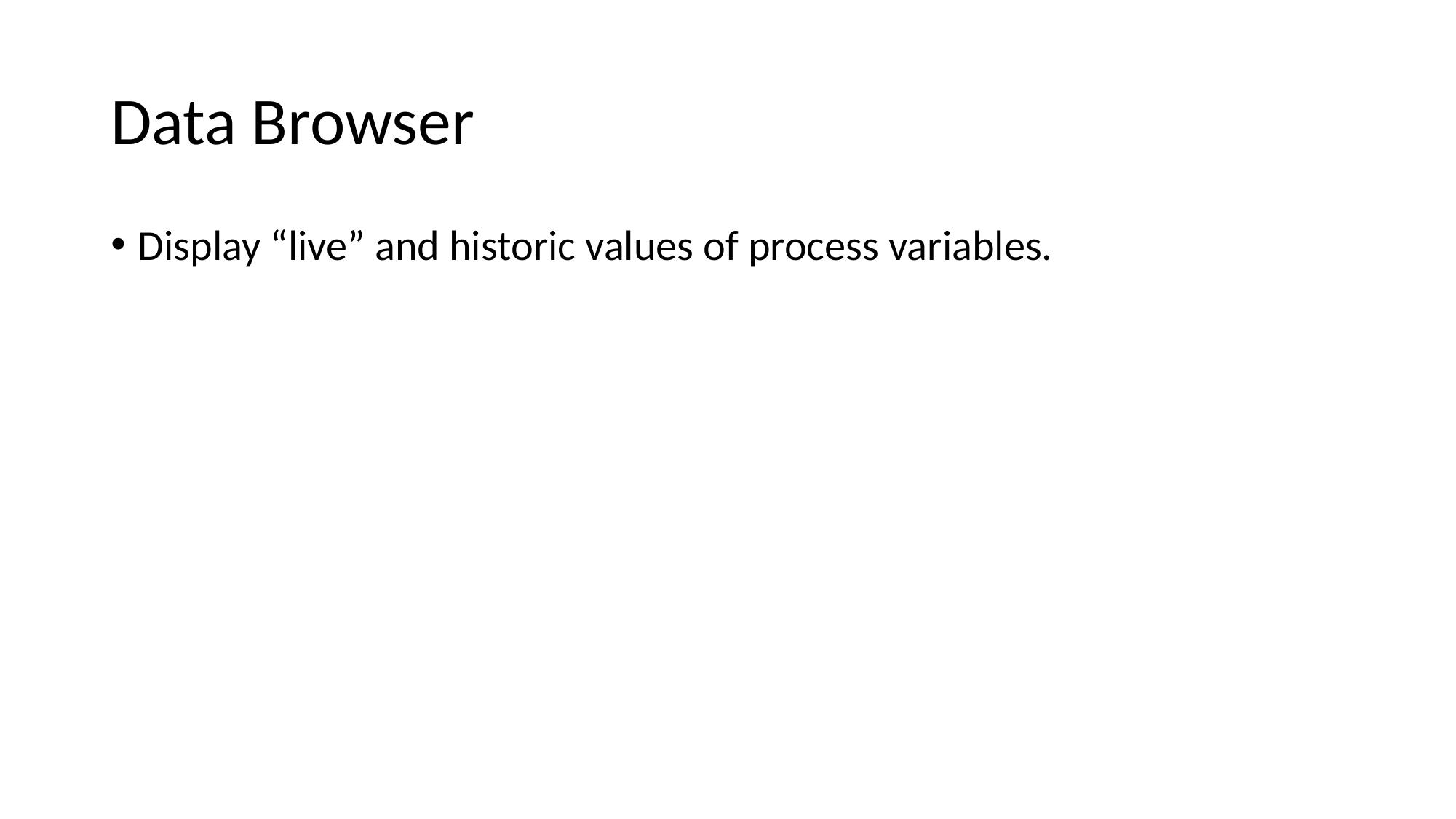

# Data Browser
Display “live” and historic values of process variables.